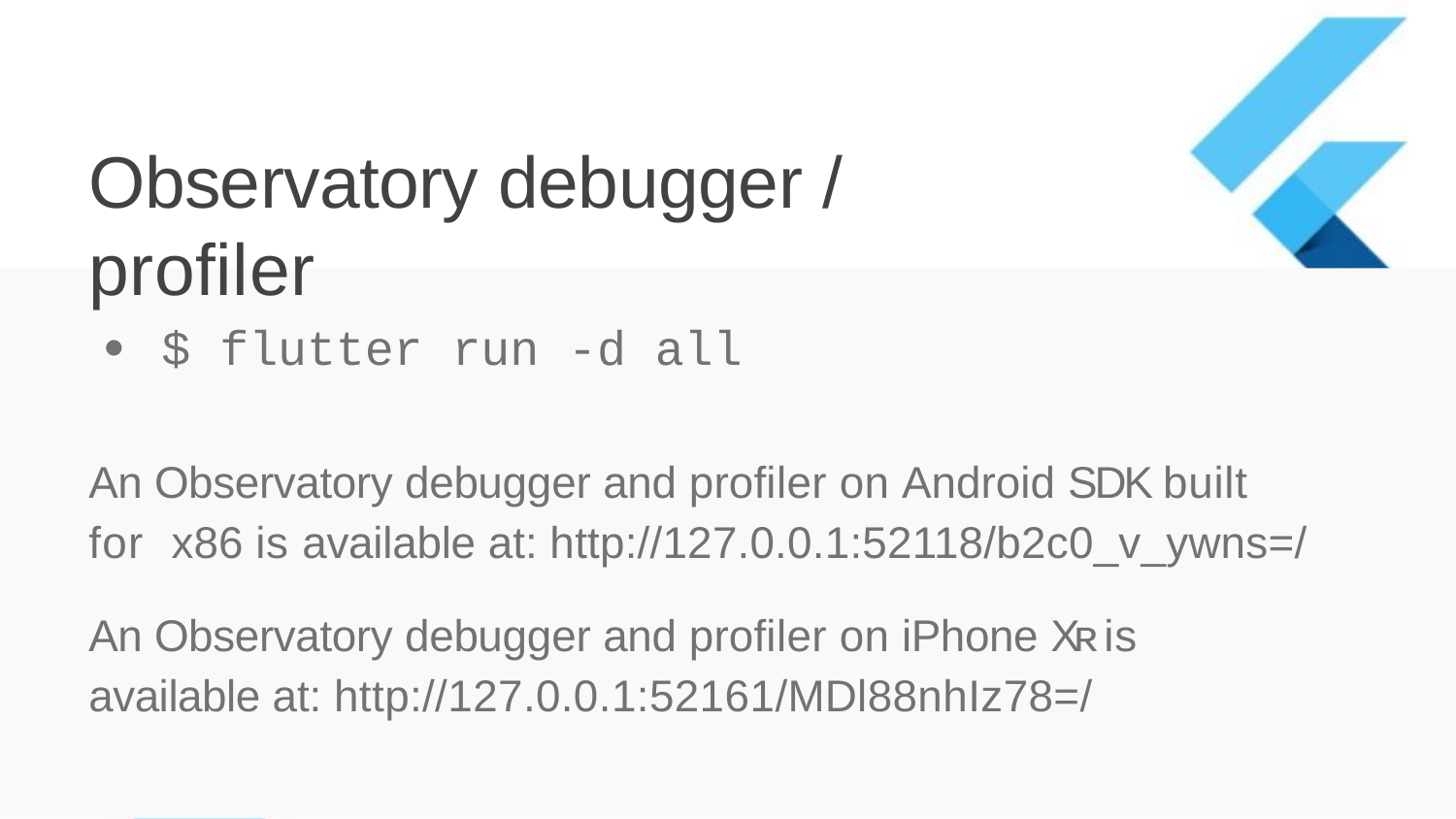

# Observatory debugger / proﬁler

$ flutter run -d all

An Observatory debugger and proﬁler on Android SDK built for  x86 is available at: http://127.0.0.1:52118/b2c0_v_ywns=/
An Observatory debugger and proﬁler on iPhone Xʀ is  available at: http://127.0.0.1:52161/MDl88nhIz78=/